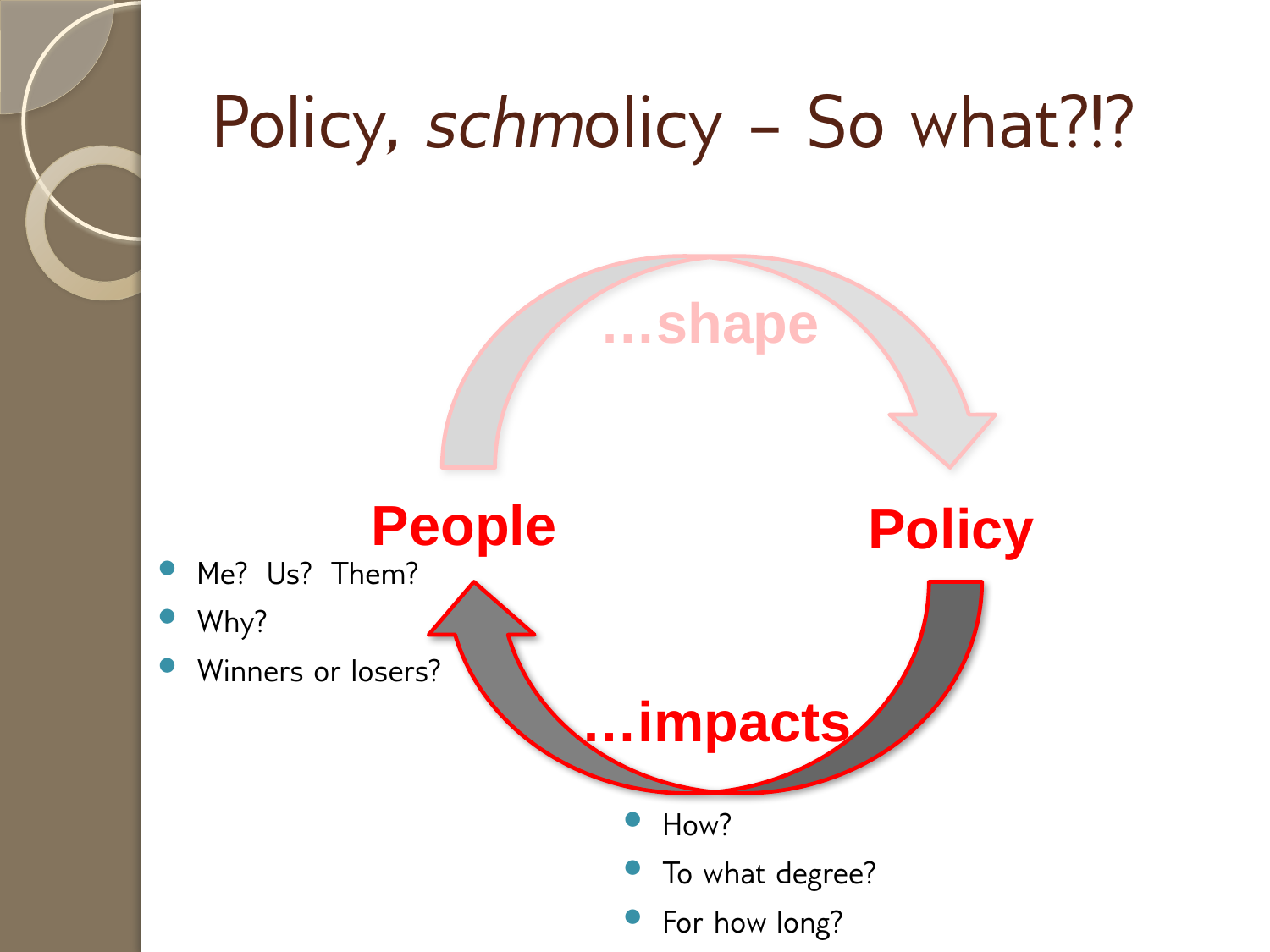

# Policy, schmolicy – So what?!?

…shape
People
Policy
Me?  Us?  Them?
Why?
Winners or losers?

…impacts
How?
To what degree?
For how long?